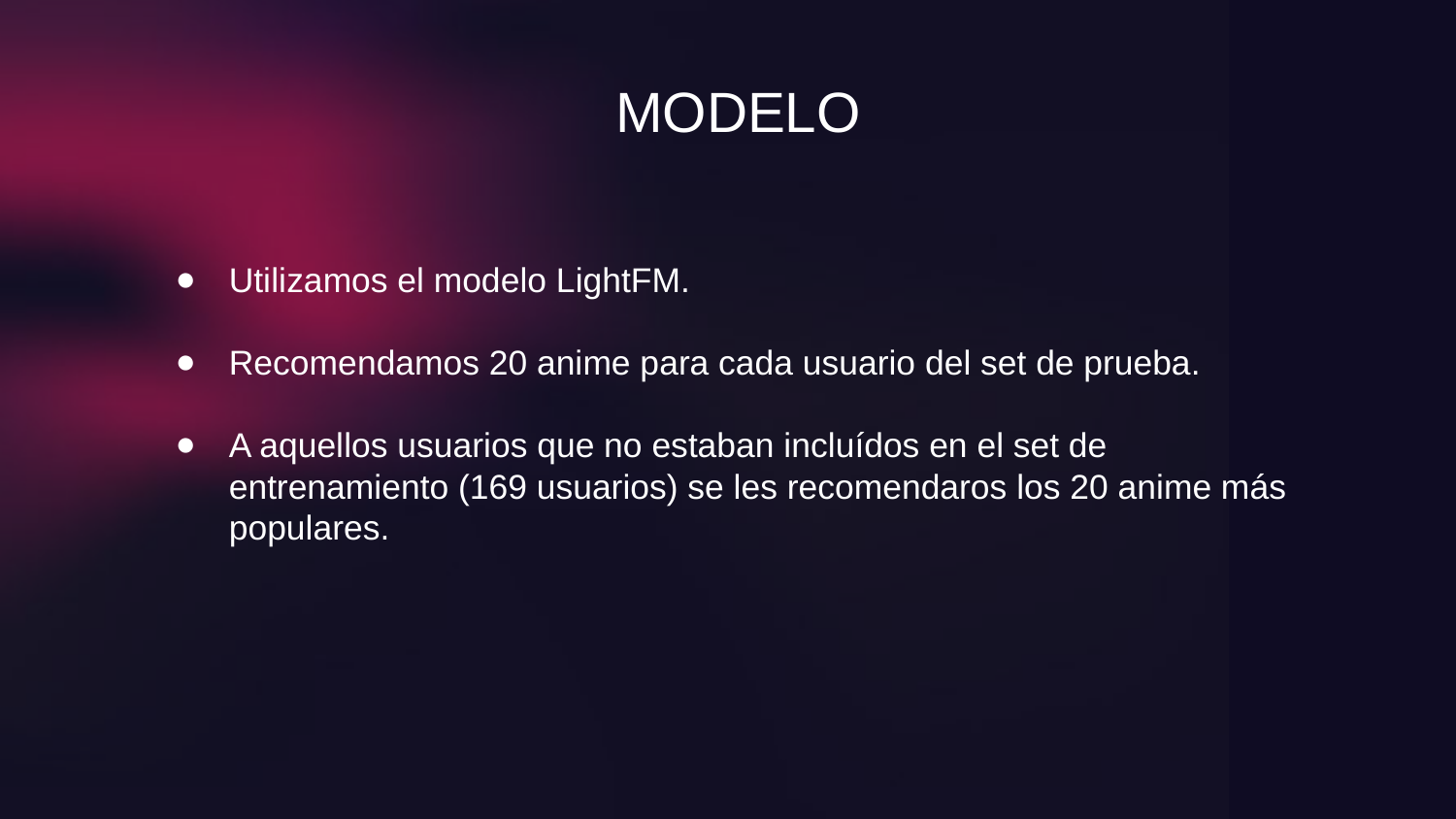

# MODELO
Utilizamos el modelo LightFM.

Recomendamos 20 anime para cada usuario del set de prueba.

A aquellos usuarios que no estaban incluídos en el set de entrenamiento (169 usuarios) se les recomendaros los 20 anime más populares.